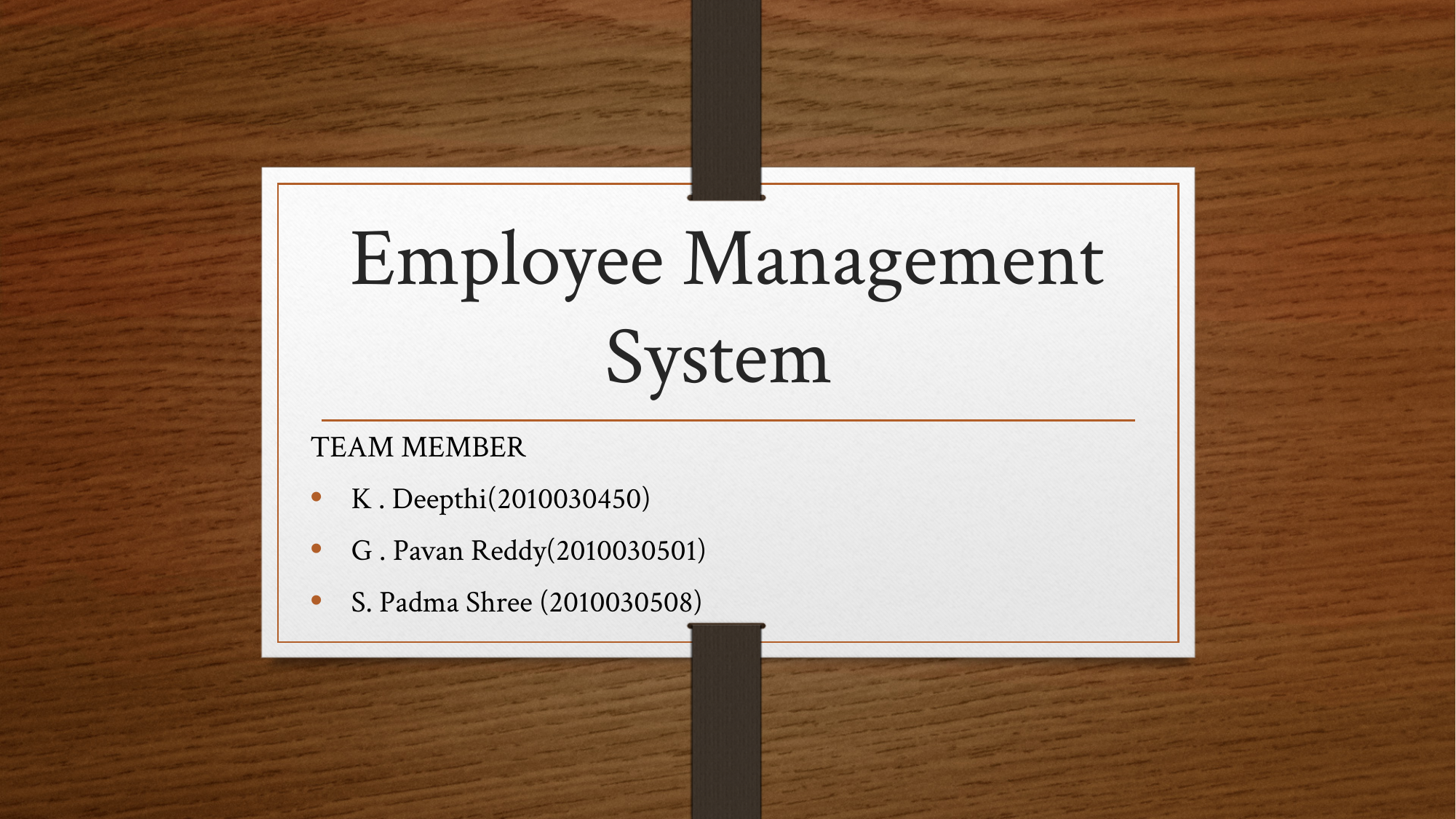

# Employee Management System
TEAM MEMBER
K . Deepthi(2010030450)
G . Pavan Reddy(2010030501)
S. Padma Shree (2010030508)